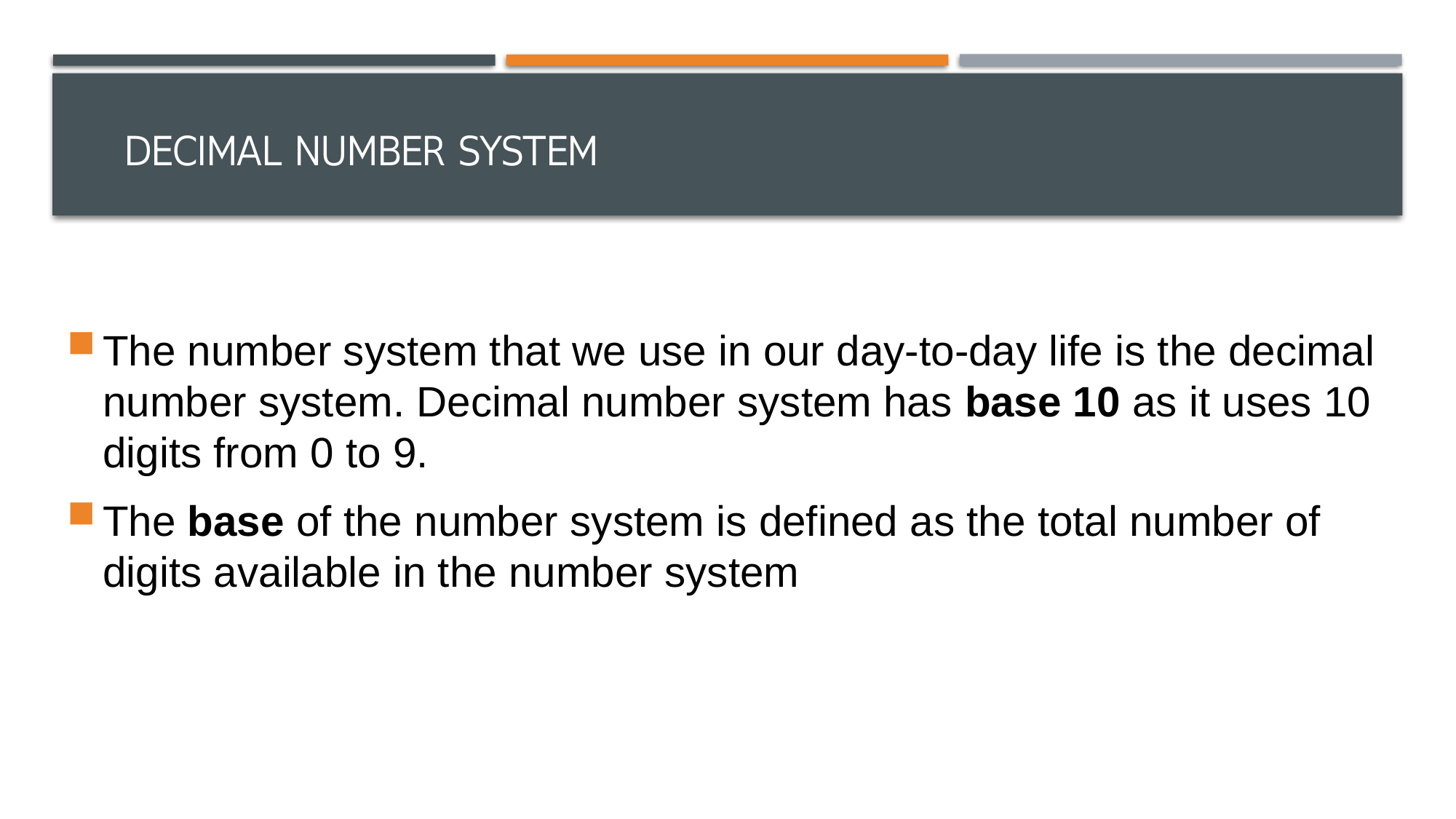

# Decimal Number system
The number system that we use in our day-to-day life is the decimal number system. Decimal number system has base 10 as it uses 10 digits from 0 to 9.
The base of the number system is defined as the total number of digits available in the number system